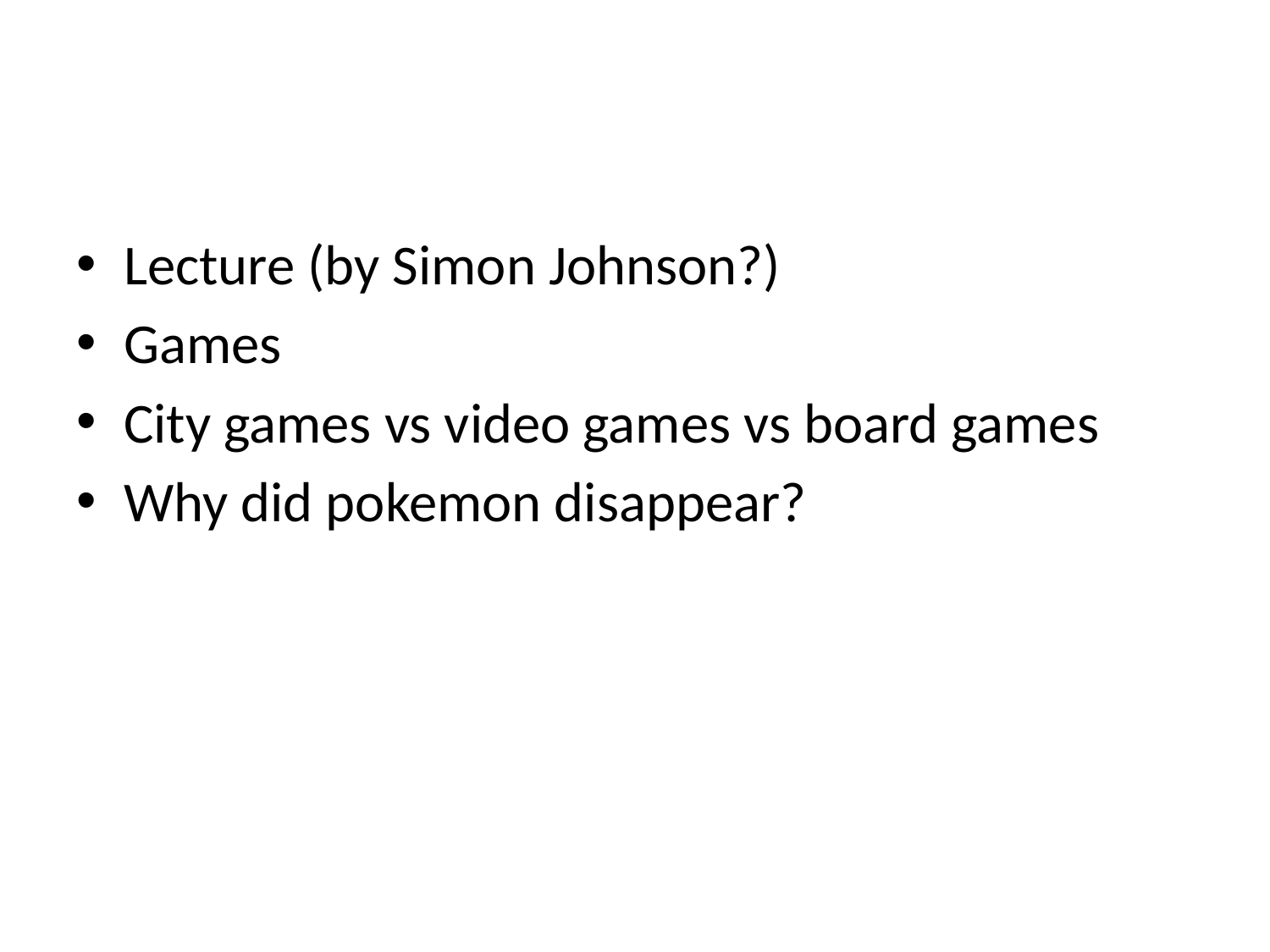

#
Lecture (by Simon Johnson?)
Games
City games vs video games vs board games
Why did pokemon disappear?